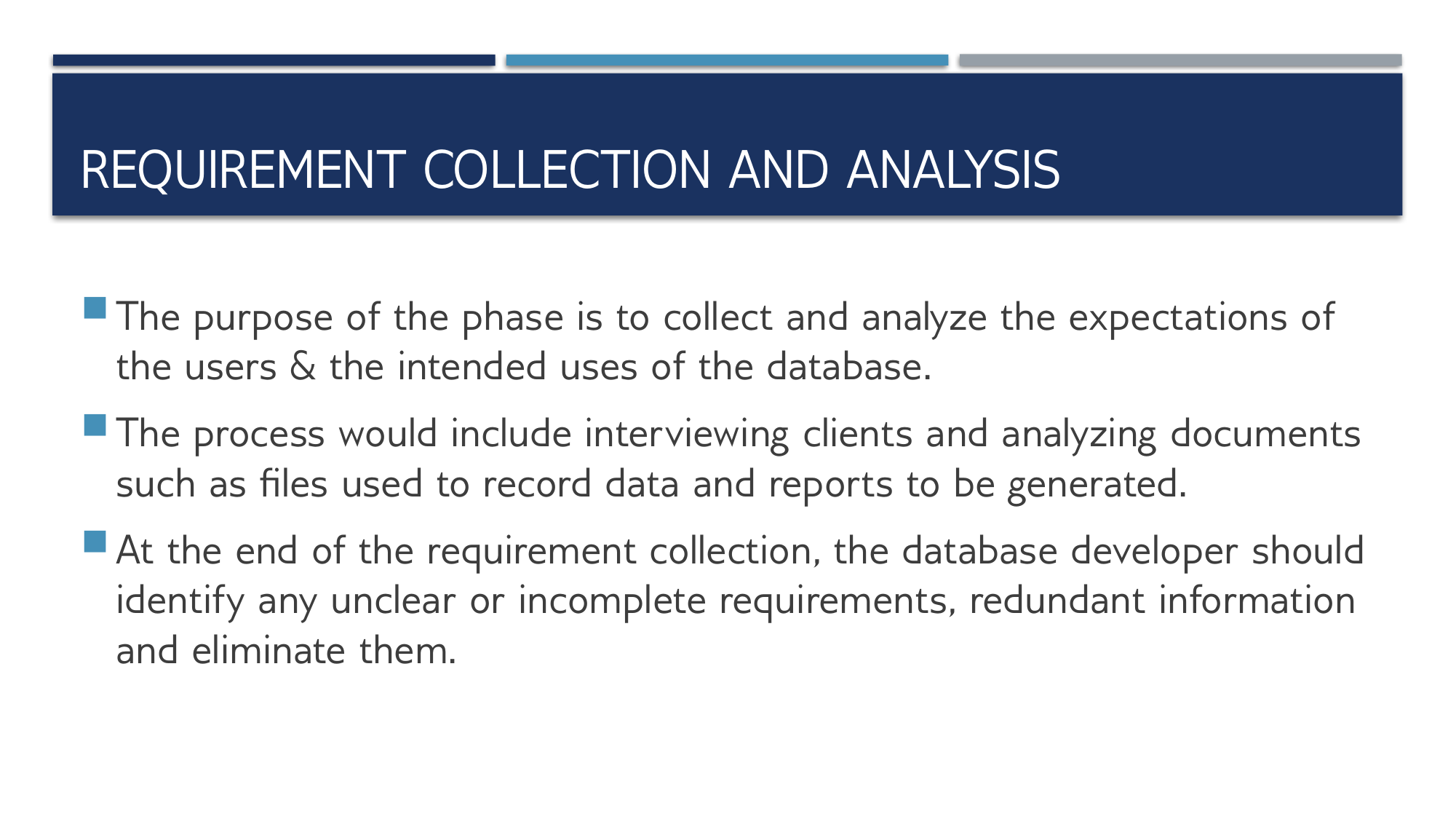

# Requirement collection and analysis
The purpose of the phase is to collect and analyze the expectations of the users & the intended uses of the database.
The process would include interviewing clients and analyzing documents such as files used to record data and reports to be generated.
At the end of the requirement collection, the database developer should identify any unclear or incomplete requirements, redundant information and eliminate them.